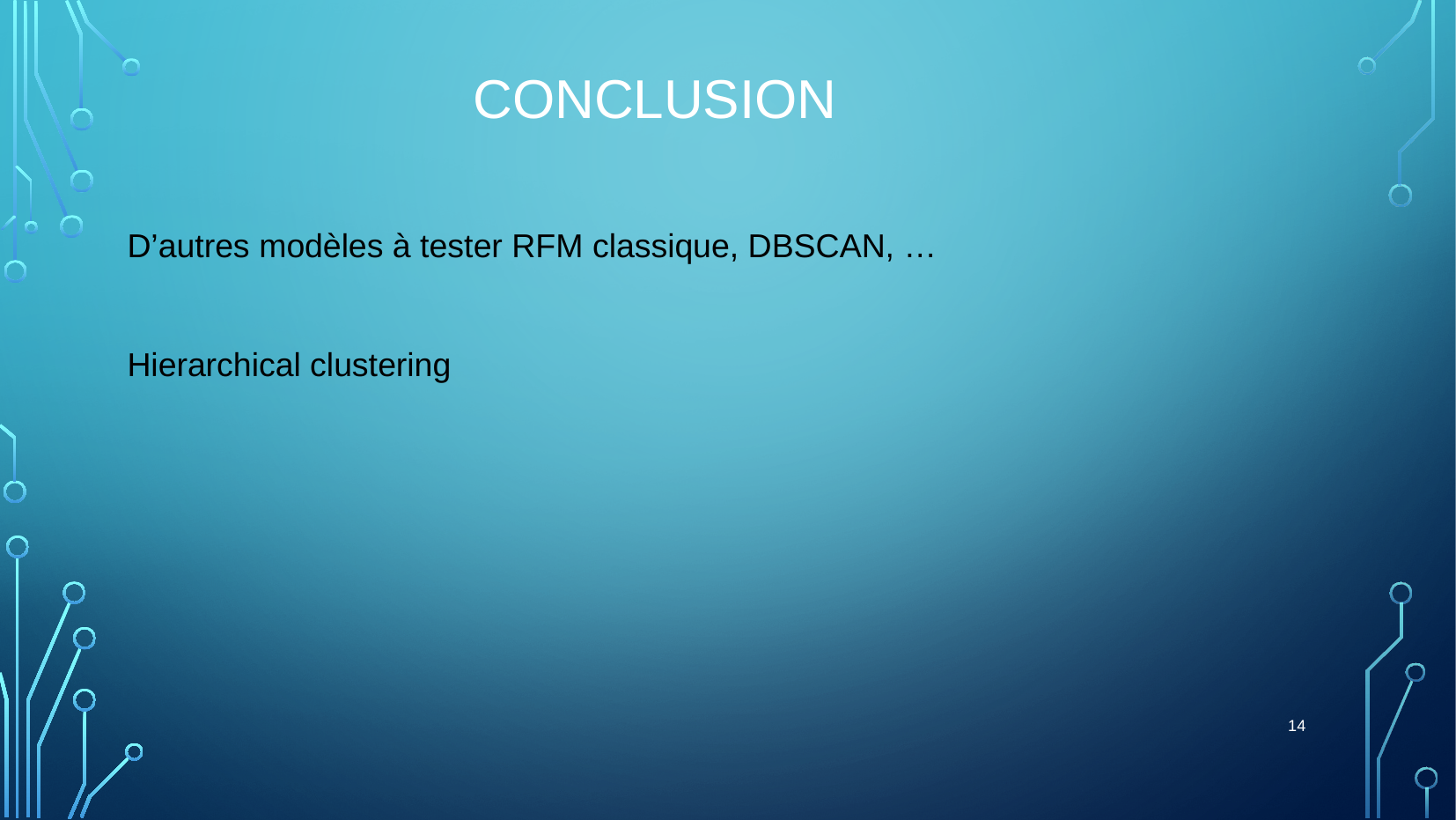

Conclusion
D’autres modèles à tester RFM classique, DBSCAN, …

Hierarchical clustering
14